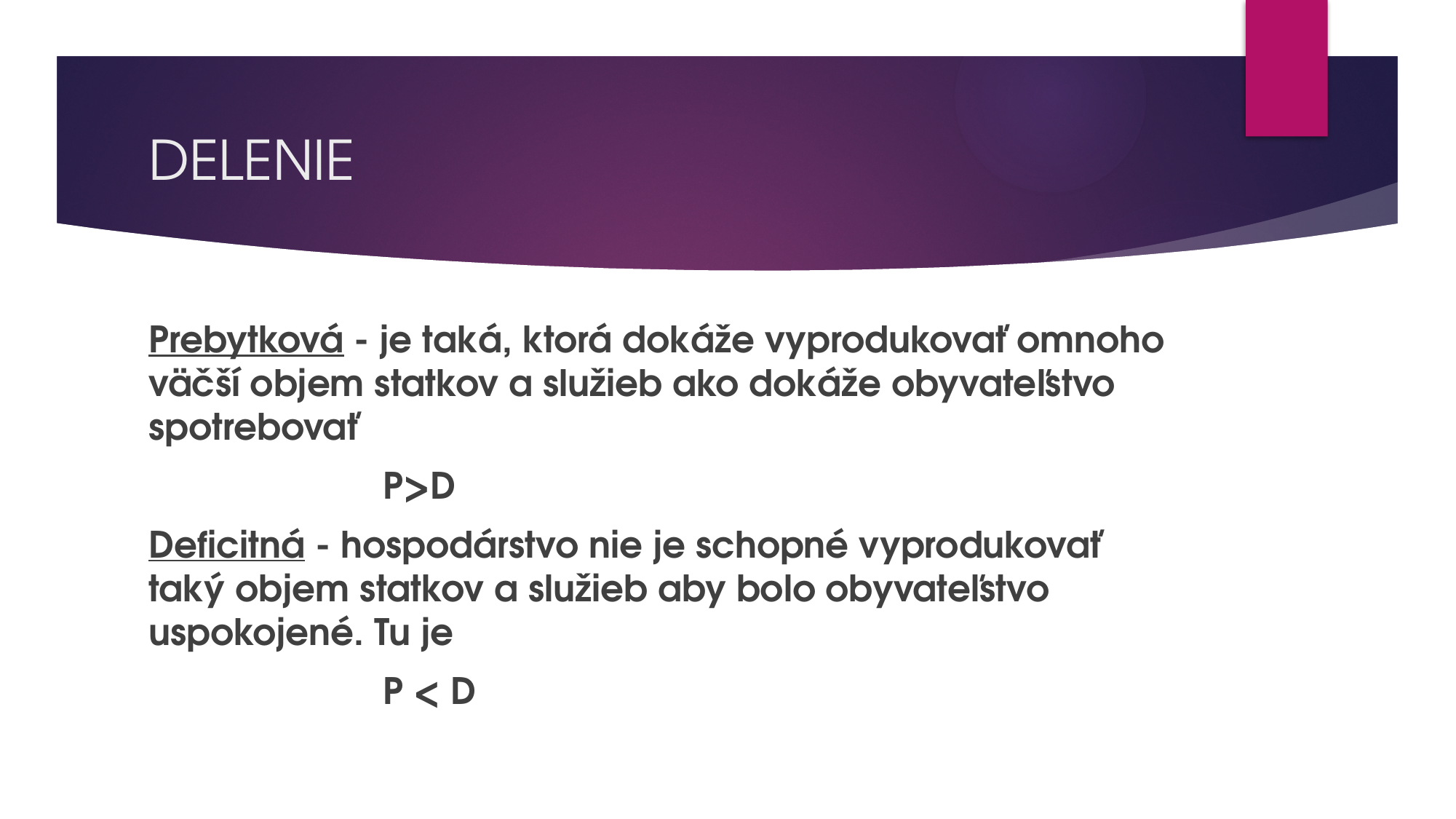

# DELENIE
Prebytková - je taká, ktorá dokáže vyprodukovať omnoho väčší objem statkov a služieb ako dokáže obyvateľstvo spotrebovať
                       P>D
Deficitná - hospodárstvo nie je schopné vyprodukovať taký objem statkov a služieb aby bolo obyvateľstvo uspokojené. Tu je
                       P < D